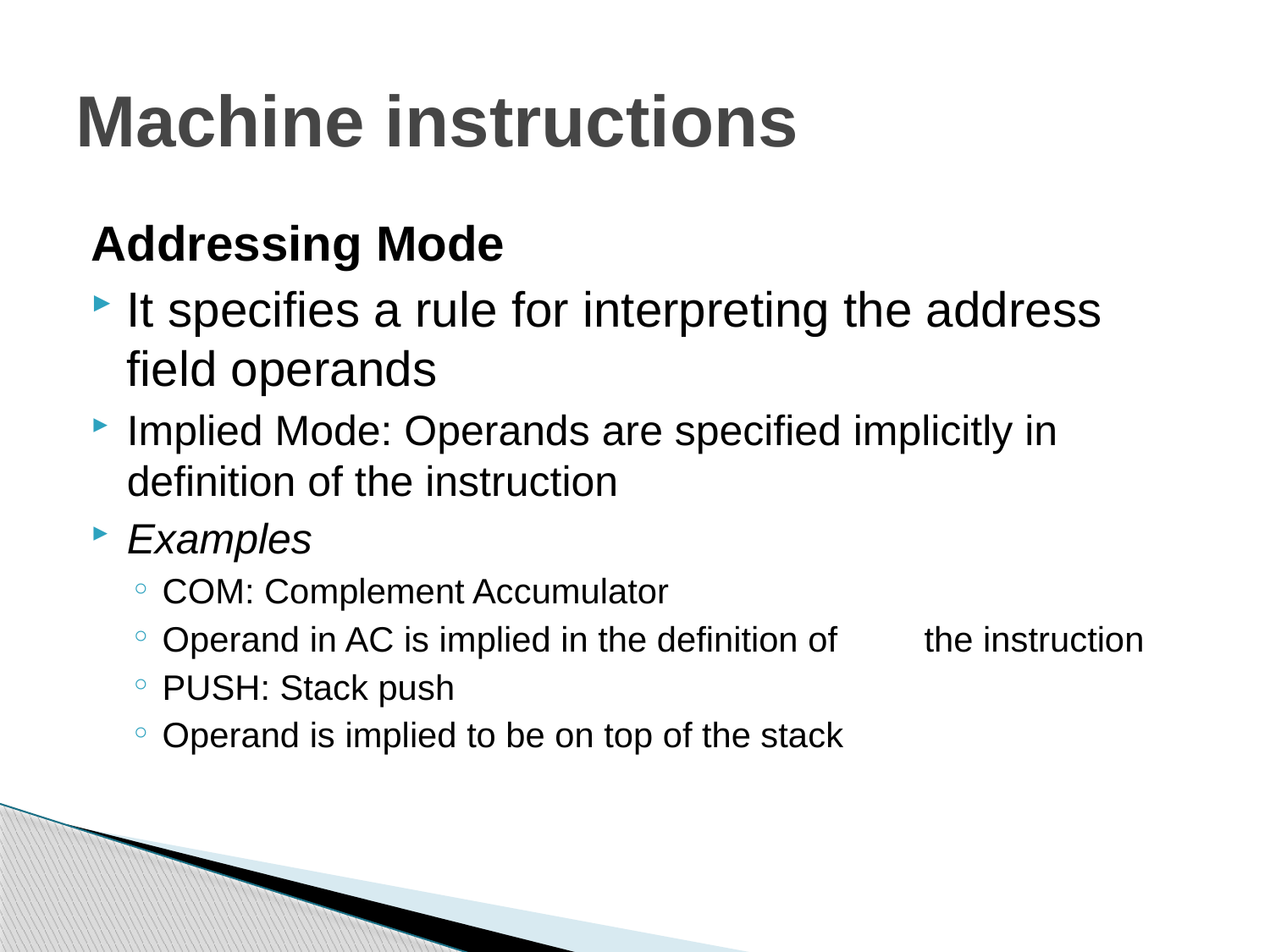

# Machine instructions
Addressing Mode
It specifies a rule for interpreting the address field operands
Implied Mode: Operands are specified implicitly in definition of the instruction
Examples
COM: Complement Accumulator
Operand in AC is implied in the definition of 	the instruction
PUSH: Stack push
Operand is implied to be on top of the stack